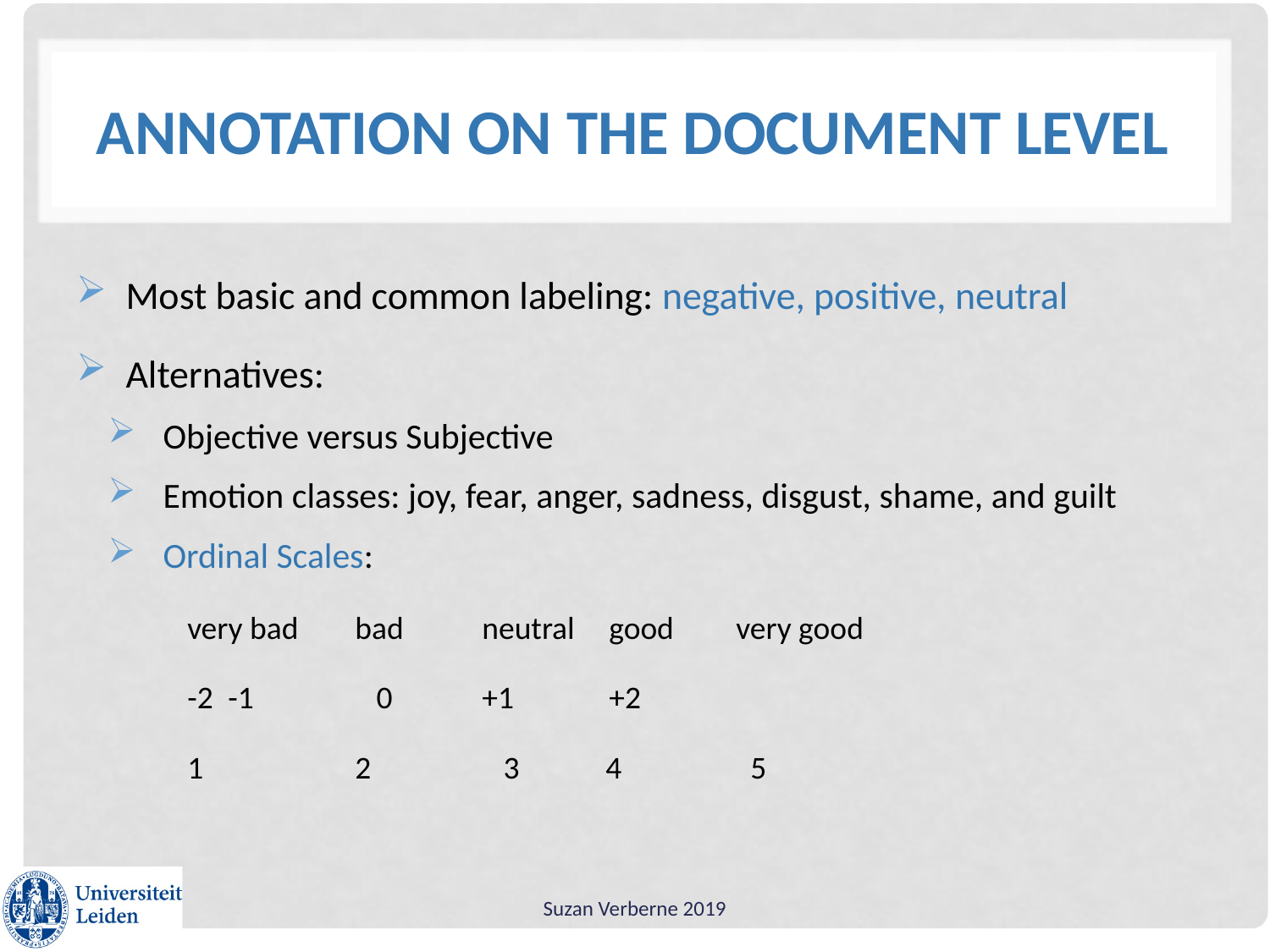

# Annotation on the document level
Most basic and common labeling: negative, positive, neutral
Alternatives:
Objective versus Subjective
Emotion classes: joy, fear, anger, sadness, disgust, shame, and guilt
Ordinal Scales:
very bad	bad	neutral	good 	very good
-2	-1	   0         	+1	+2
1          	2	   3            4           	  5

Suzan Verberne 2019